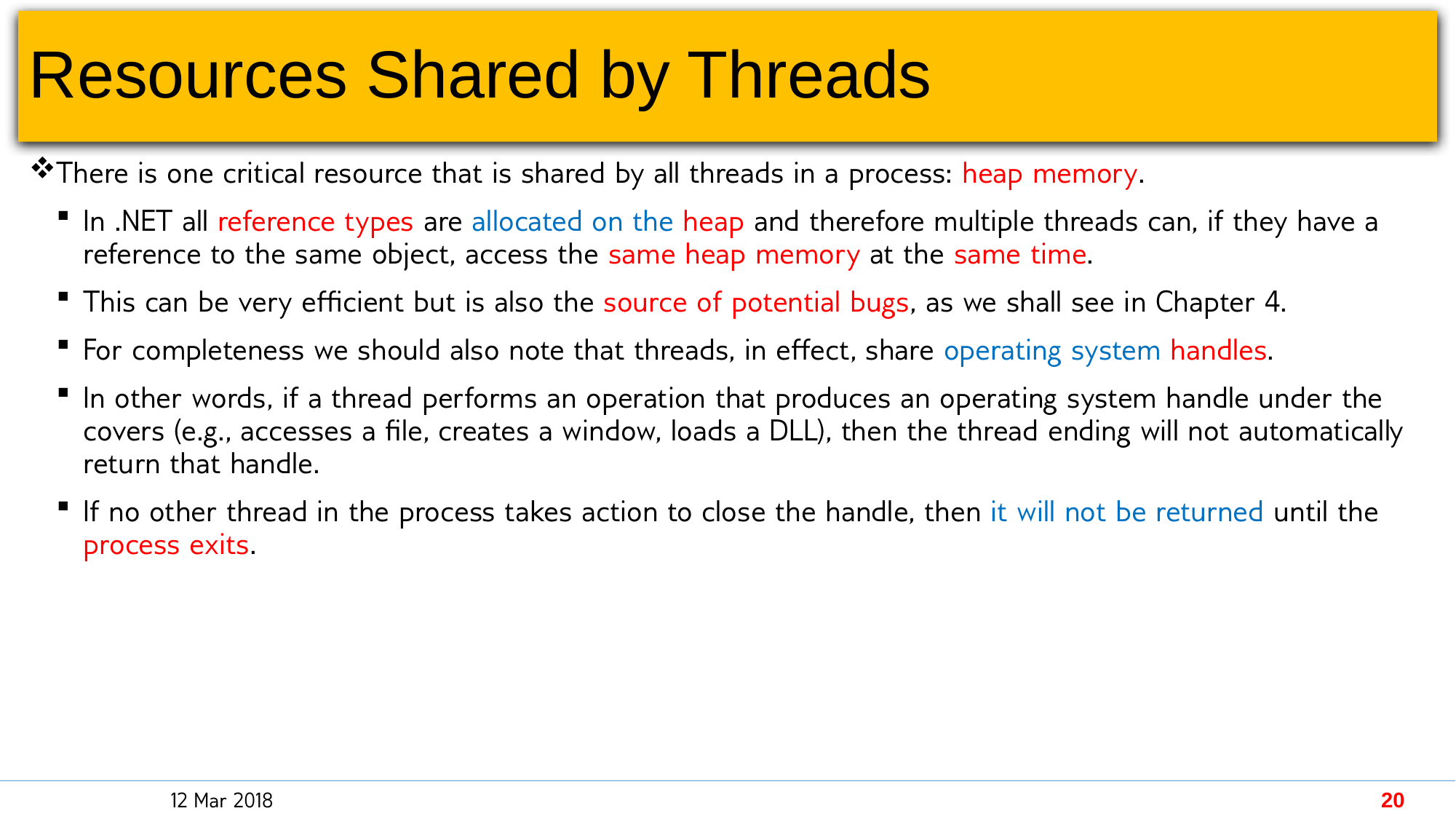

# Resources Shared by Threads
There is one critical resource that is shared by all threads in a process: heap memory.
In .NET all reference types are allocated on the heap and therefore multiple threads can, if they have a reference to the same object, access the same heap memory at the same time.
This can be very efficient but is also the source of potential bugs, as we shall see in Chapter 4.
For completeness we should also note that threads, in effect, share operating system handles.
In other words, if a thread performs an operation that produces an operating system handle under the covers (e.g., accesses a file, creates a window, loads a DLL), then the thread ending will not automatically return that handle.
If no other thread in the process takes action to close the handle, then it will not be returned until the process exits.
12 Mar 2018
20